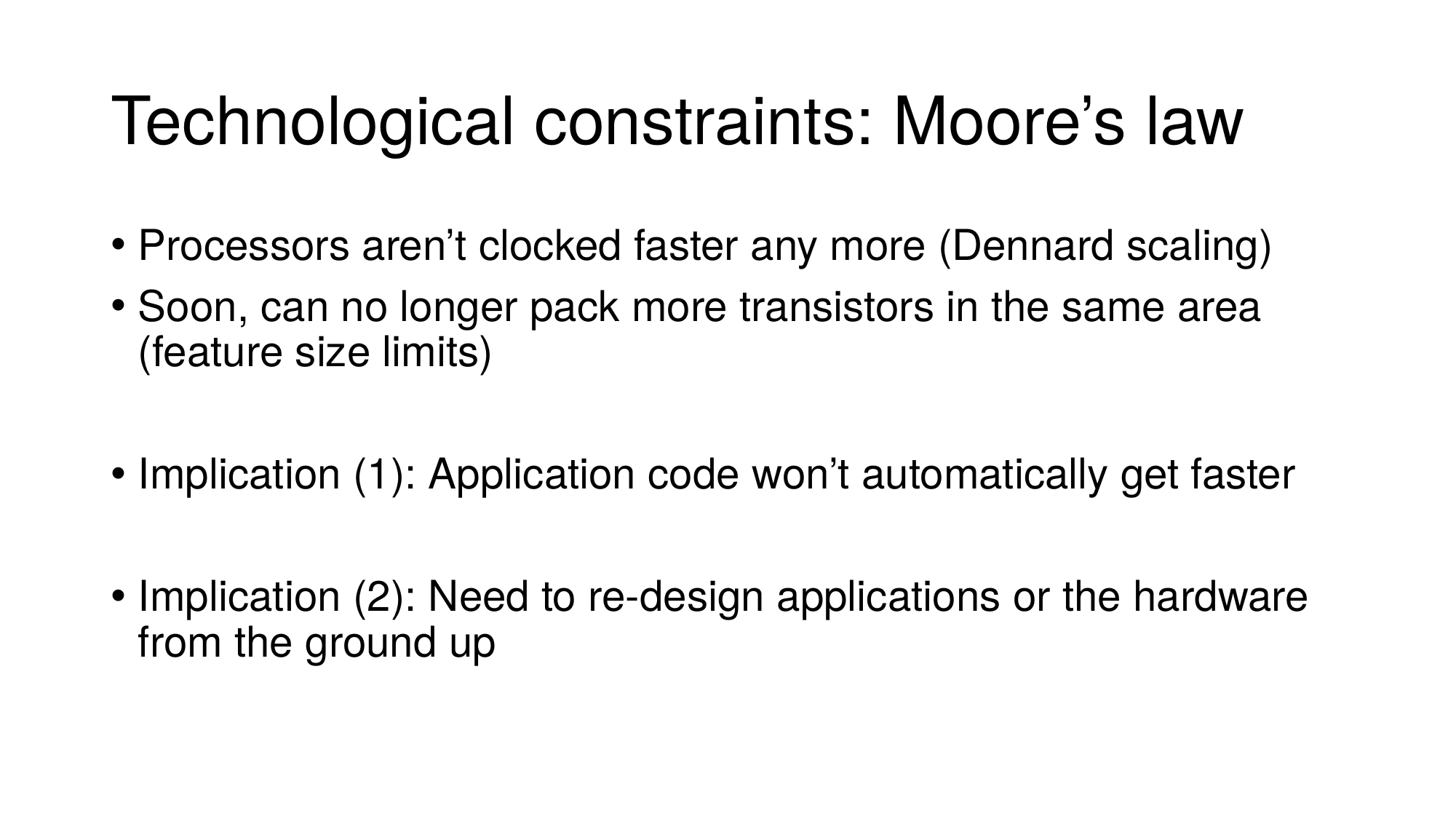

# Technological constraints: Moore’s law
Processors aren’t clocked faster any more (Dennard scaling)
Soon, can no longer pack more transistors in the same area (feature size limits)

Implication (1): Application code won’t automatically get faster

Implication (2): Need to re-design applications or the hardware from the ground up